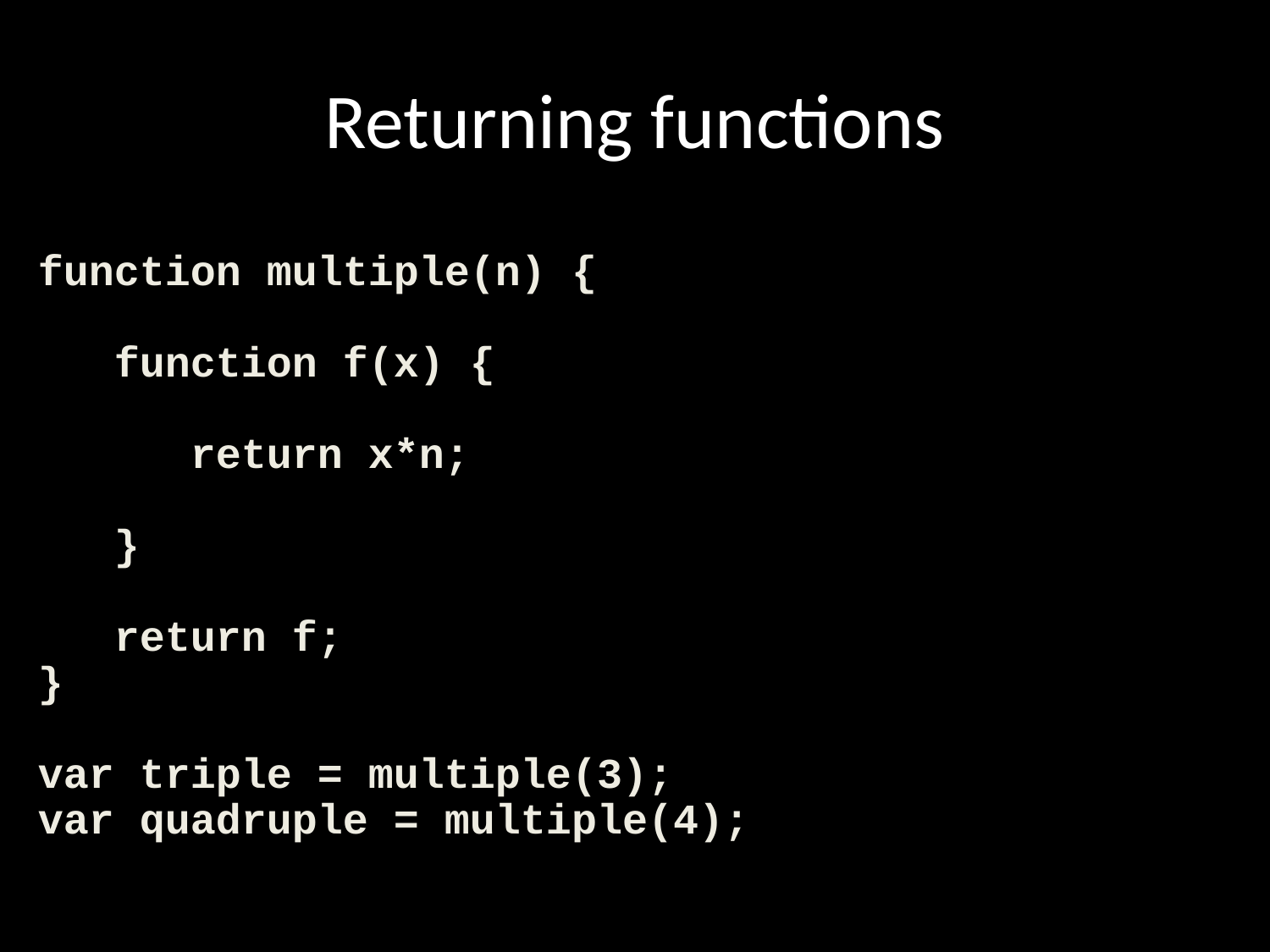

Returning functions

function multiple(n) {

   function f(x) {

      return x*n;

   }

   return f;
}

var triple = multiple(3);
var quadruple = multiple(4);